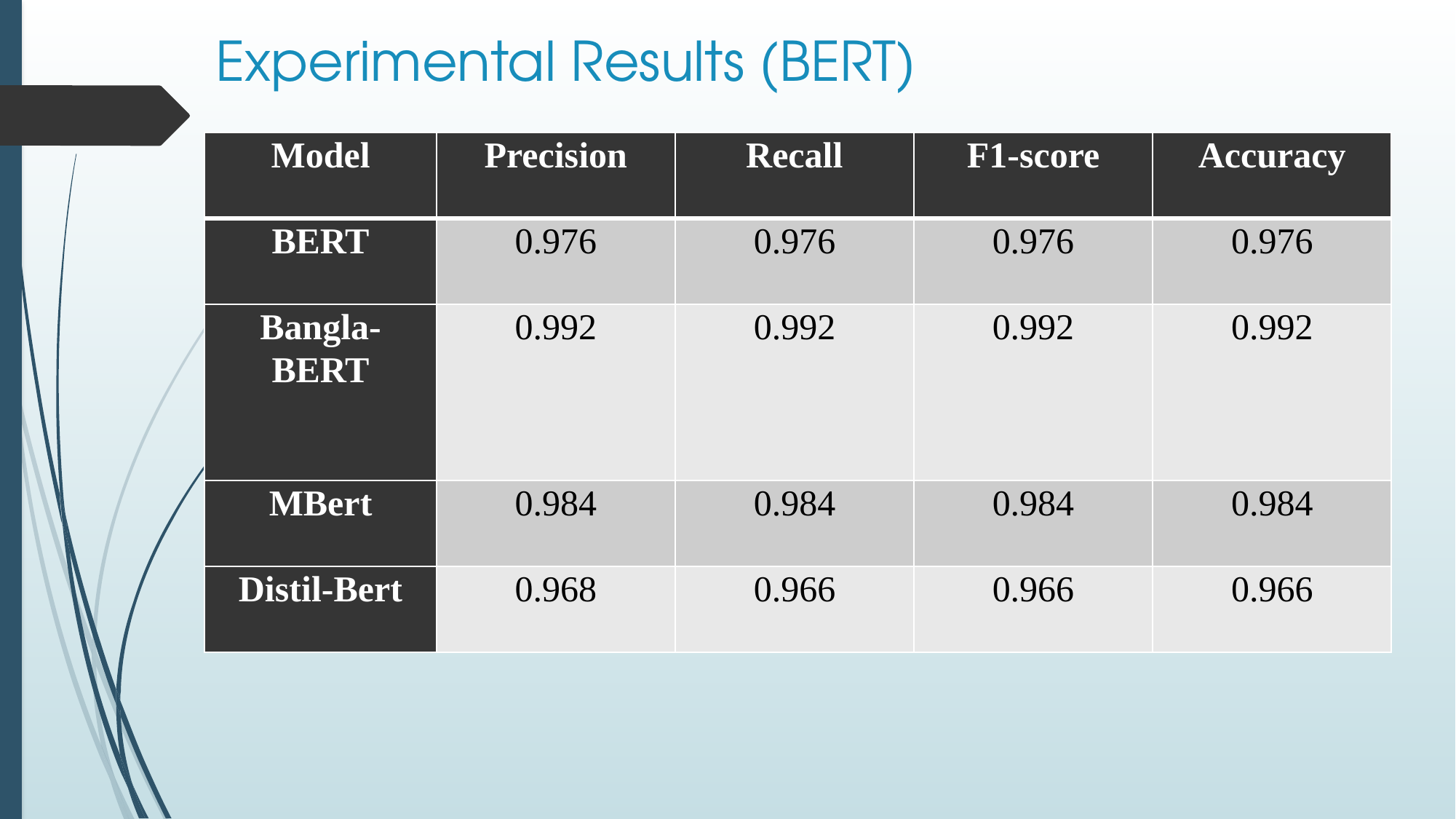

# Experimental Results (BERT)
| Model | Precision | Recall | F1-score | Accuracy |
| --- | --- | --- | --- | --- |
| BERT | 0.976 | 0.976 | 0.976 | 0.976 |
| Bangla-BERT | 0.992 | 0.992 | 0.992 | 0.992 |
| MBert | 0.984 | 0.984 | 0.984 | 0.984 |
| Distil-Bert | 0.968 | 0.966 | 0.966 | 0.966 |